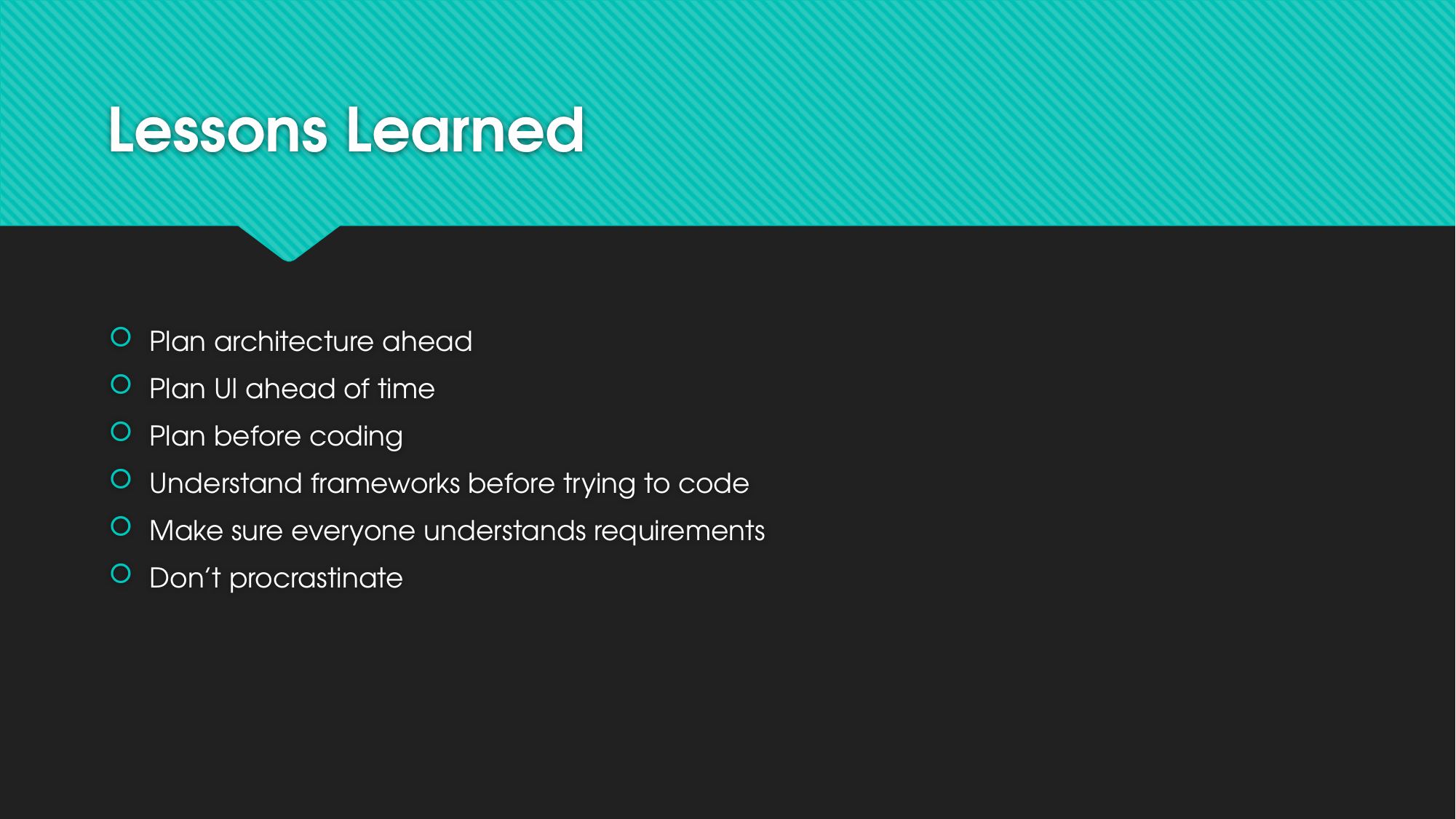

# Lessons Learned
Plan architecture ahead
Plan UI ahead of time
Plan before coding
Understand frameworks before trying to code
Make sure everyone understands requirements
Don’t procrastinate